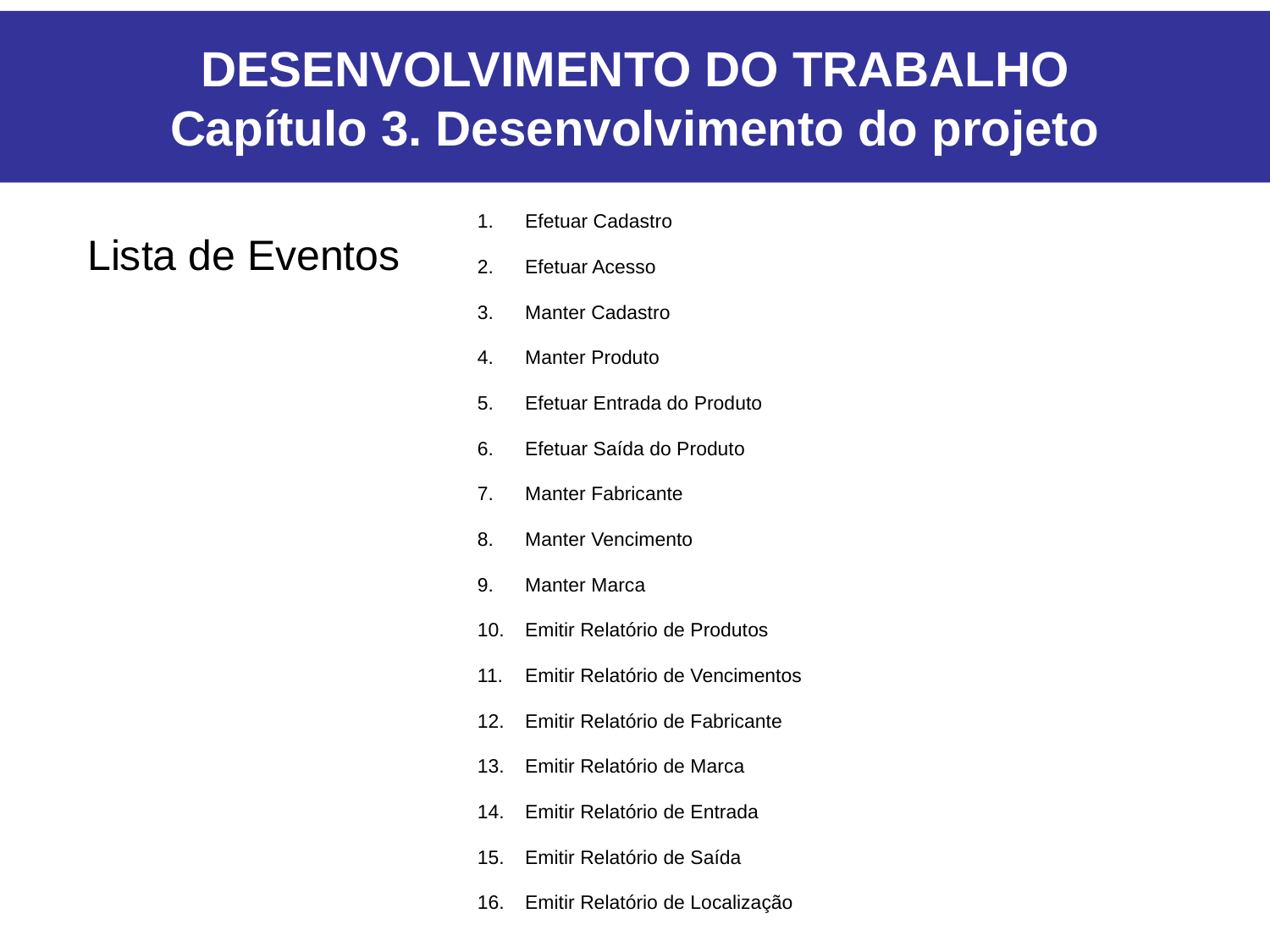

# DESENVOLVIMENTO DO TRABALHO Capítulo 3. Desenvolvimento do projeto
Efetuar Cadastro
Efetuar Acesso
Manter Cadastro
Manter Produto
Efetuar Entrada do Produto
Efetuar Saída do Produto
Manter Fabricante
Manter Vencimento
Manter Marca
Emitir Relatório de Produtos
Emitir Relatório de Vencimentos
Emitir Relatório de Fabricante
Emitir Relatório de Marca
Emitir Relatório de Entrada
Emitir Relatório de Saída
Emitir Relatório de Localização

Lista de Eventos